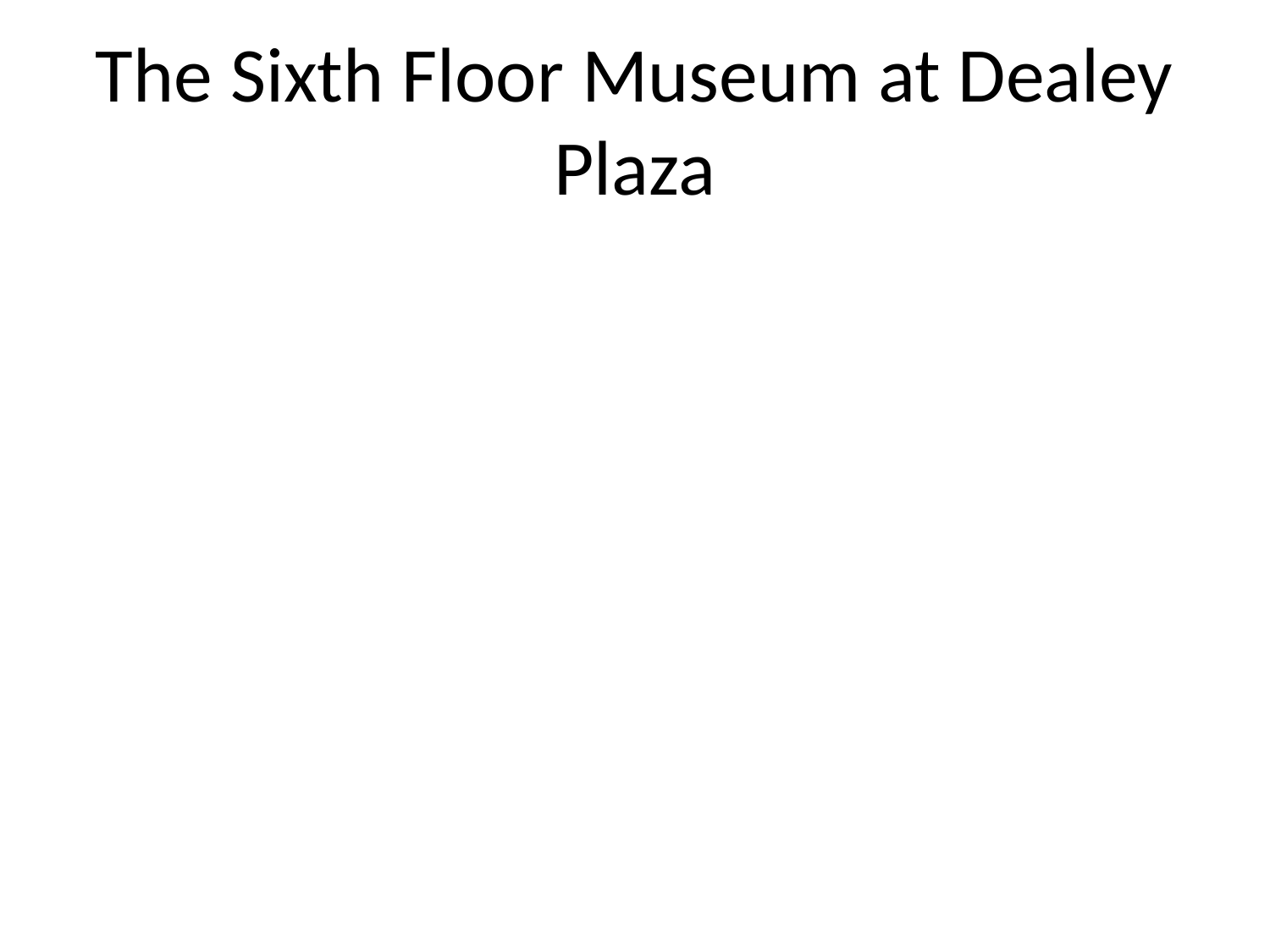

# The Sixth Floor Museum at Dealey Plaza